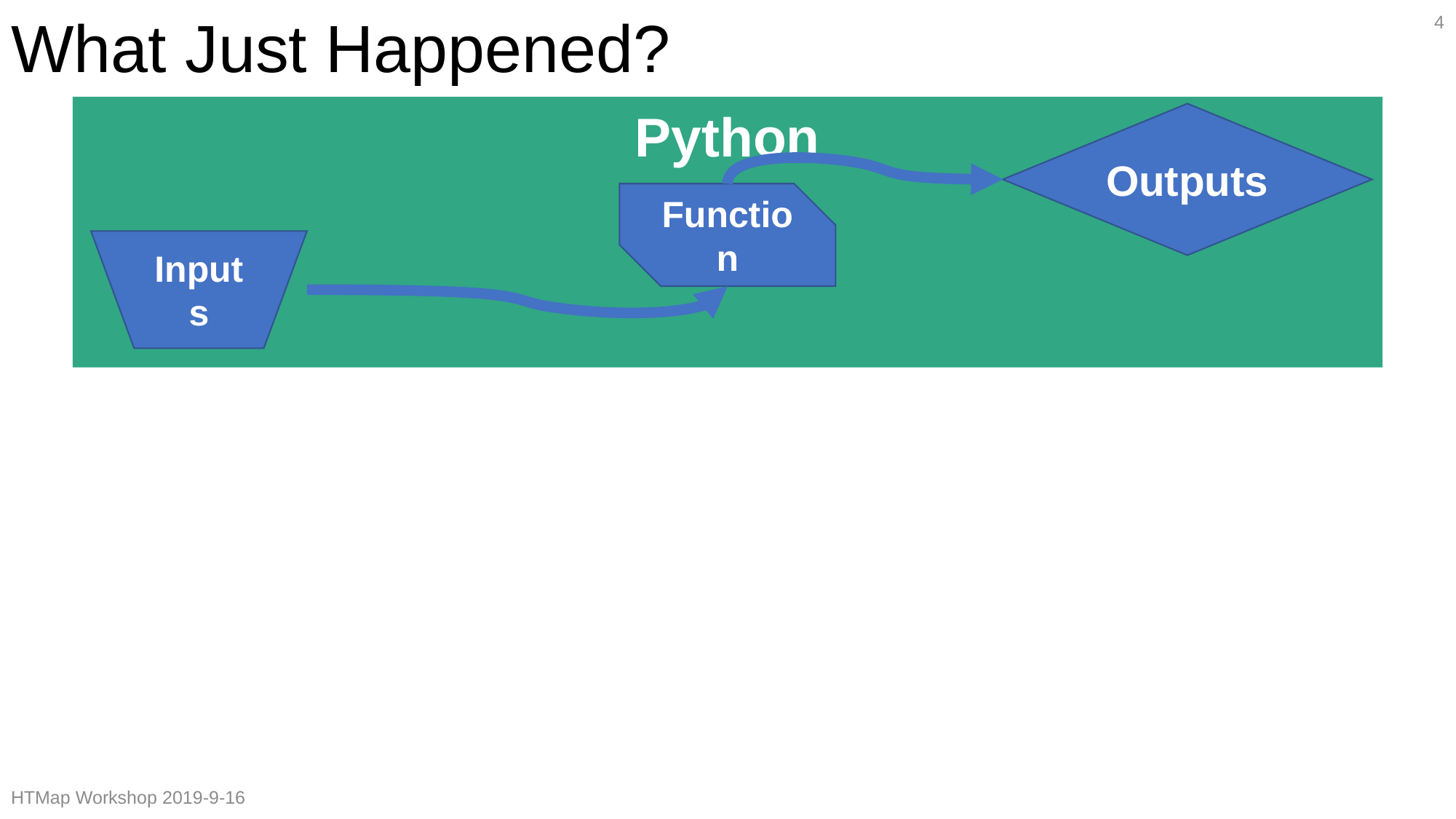

# What Just Happened?
4
Python
Outputs
Function
Inputs
HTMap Workshop 2019-9-16